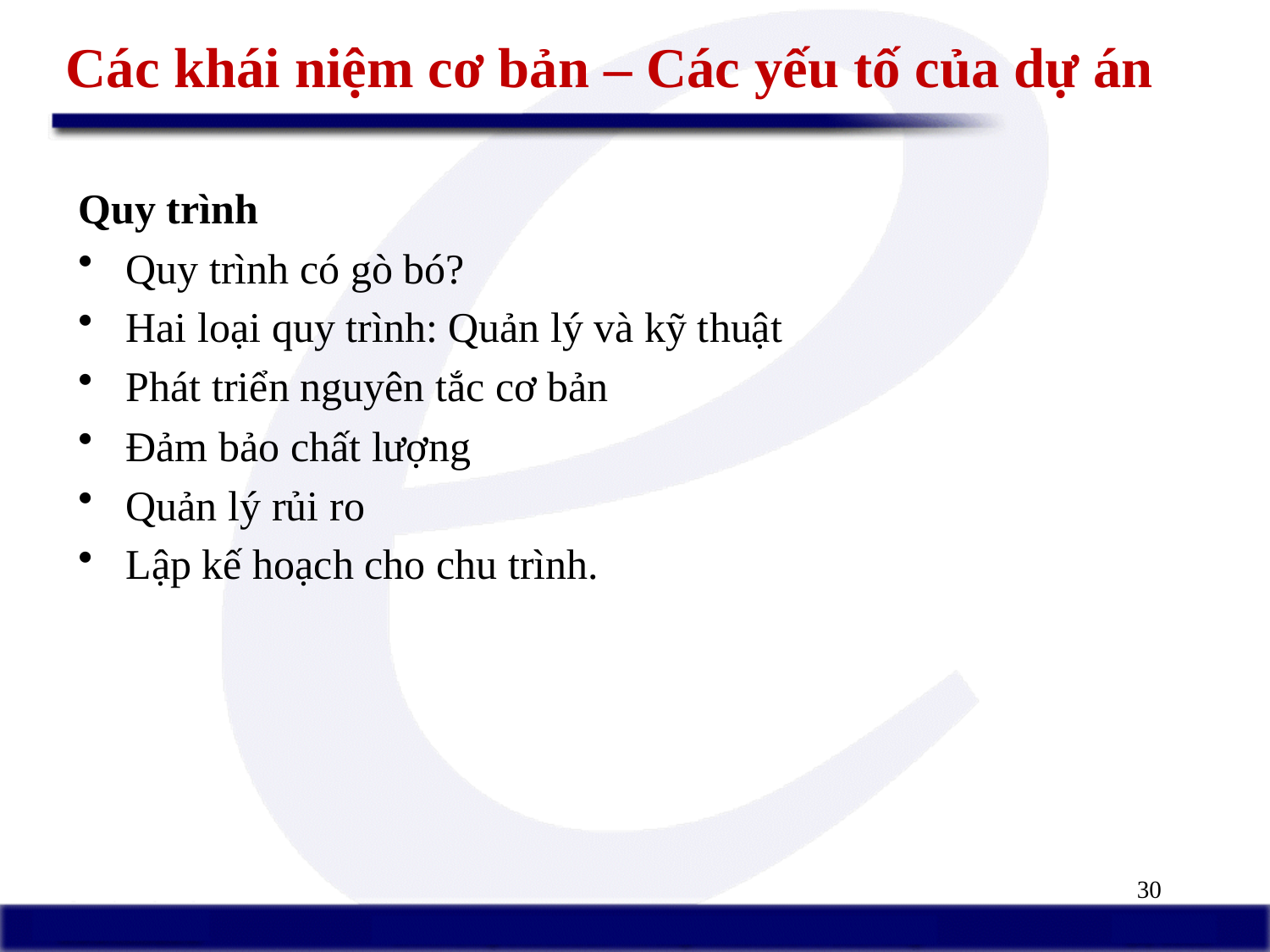

# Các khái niệm cơ bản – Các yếu tố của dự án
Quy trình
Quy trình có gò bó?
Hai loại quy trình: Quản lý và kỹ thuật
Phát triển nguyên tắc cơ bản
Đảm bảo chất lượng
Quản lý rủi ro
Lập kế hoạch cho chu trình.

30